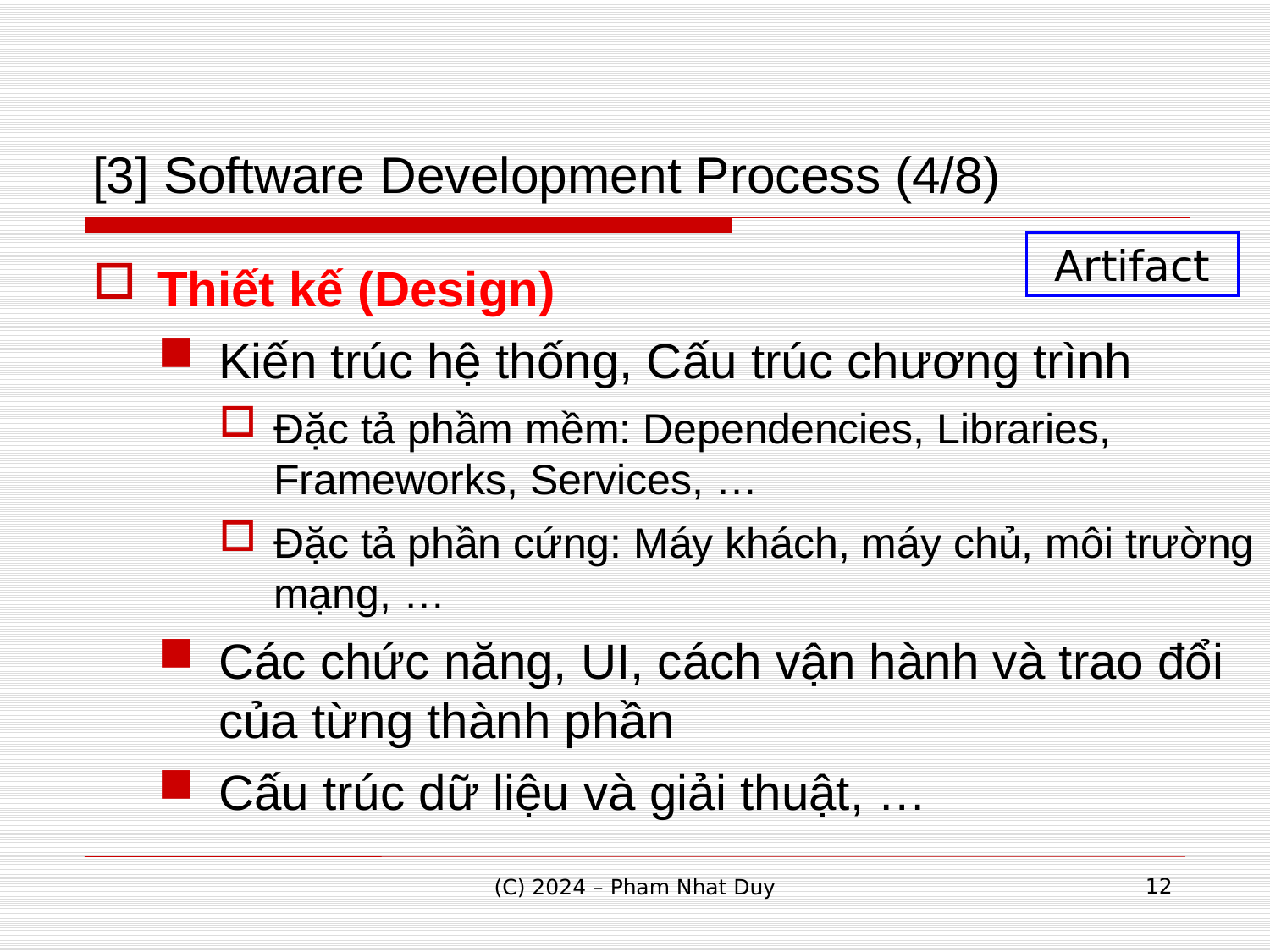

# [3] Software Development Process (4/8)
Artifact
Thiết kế (Design)
Kiến trúc hệ thống, Cấu trúc chương trình
Đặc tả phầm mềm: Dependencies, Libraries, Frameworks, Services, …
Đặc tả phần cứng: Máy khách, máy chủ, môi trường mạng, …
Các chức năng, UI, cách vận hành và trao đổi của từng thành phần
Cấu trúc dữ liệu và giải thuật, …
12
(C) 2024 – Pham Nhat Duy